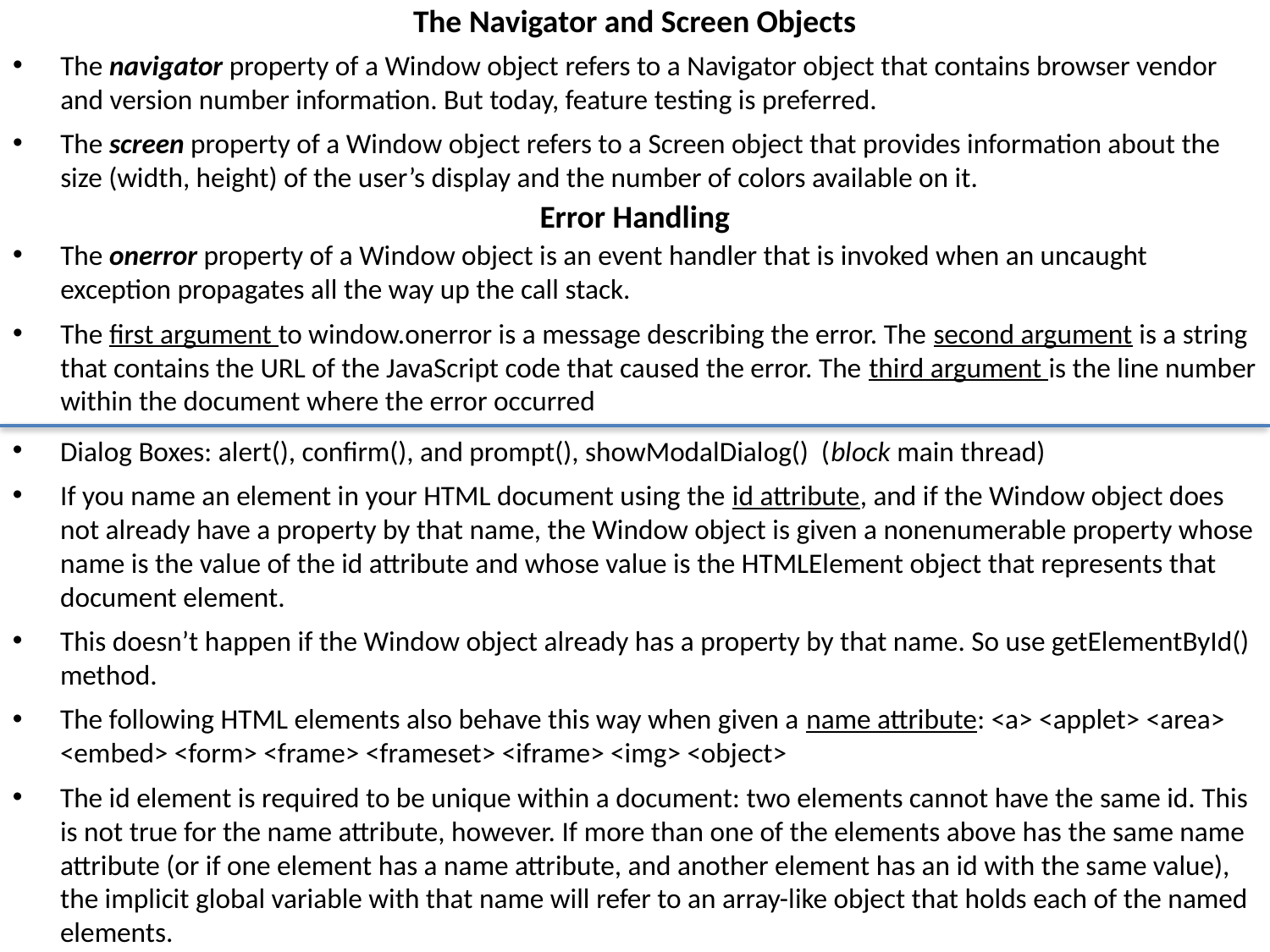

The Navigator and Screen Objects
The navigator property of a Window object refers to a Navigator object that contains browser vendor and version number information. But today, feature testing is preferred.
The screen property of a Window object refers to a Screen object that provides information about the size (width, height) of the user’s display and the number of colors available on it.
Error Handling
The onerror property of a Window object is an event handler that is invoked when an uncaught exception propagates all the way up the call stack.
The first argument to window.onerror is a message describing the error. The second argument is a string that contains the URL of the JavaScript code that caused the error. The third argument is the line number within the document where the error occurred
Dialog Boxes: alert(), confirm(), and prompt(), showModalDialog()  (block main thread)
If you name an element in your HTML document using the id attribute, and if the Window object does not already have a property by that name, the Window object is given a nonenumerable property whose name is the value of the id attribute and whose value is the HTMLElement object that represents that document element.
This doesn’t happen if the Window object already has a property by that name. So use getElementById() method.
The following HTML elements also behave this way when given a name attribute: <a> <applet> <area> <embed> <form> <frame> <frameset> <iframe> <img> <object>
The id element is required to be unique within a document: two elements cannot have the same id. This is not true for the name attribute, however. If more than one of the elements above has the same name attribute (or if one element has a name attribute, and another element has an id with the same value), the implicit global variable with that name will refer to an array-like object that holds each of the named elements.